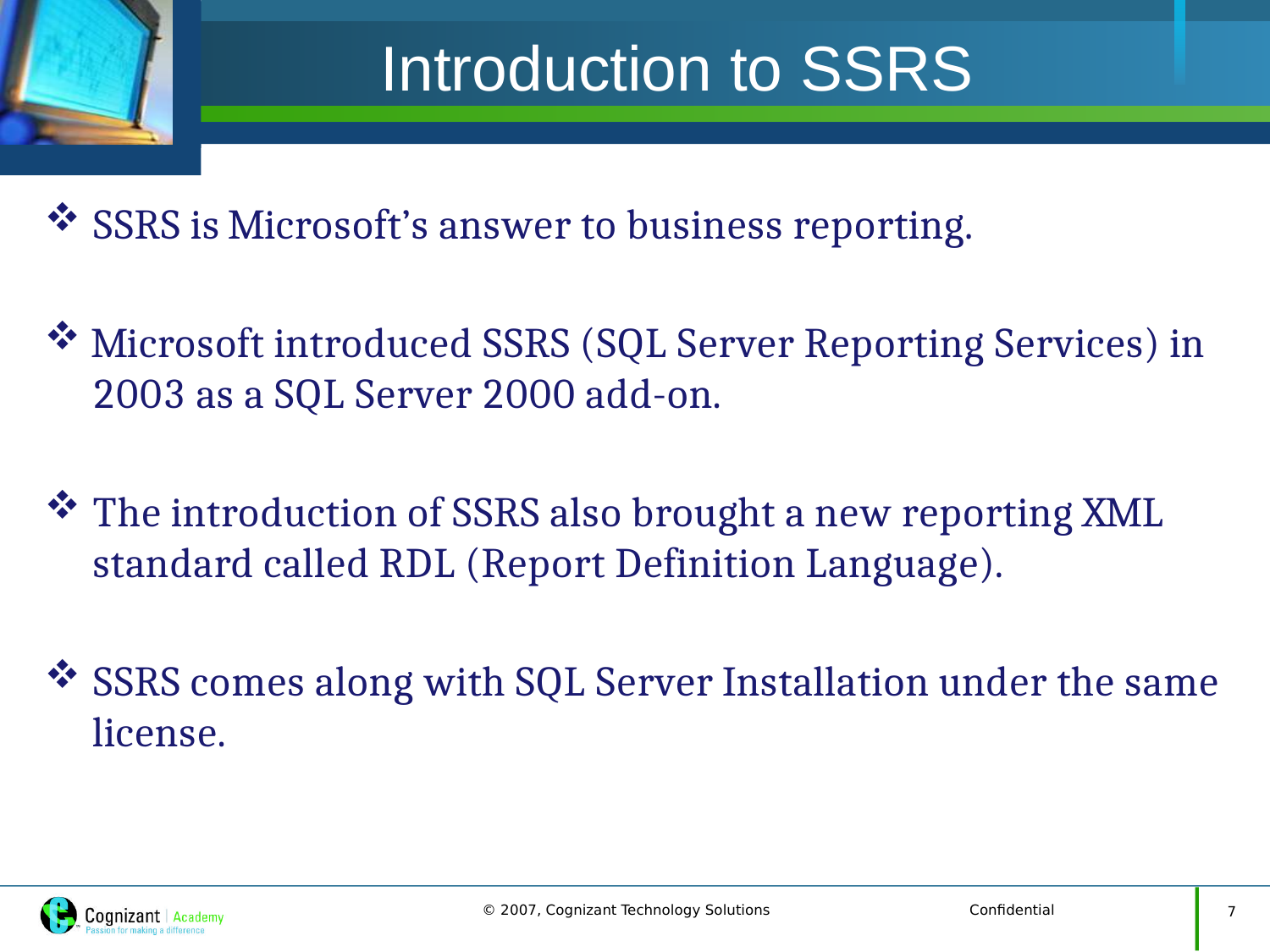

# Introduction to SSRS
SSRS is Microsoft’s answer to business reporting.

Microsoft introduced SSRS (SQL Server Reporting Services) in 2003 as a SQL Server 2000 add-on.

The introduction of SSRS also brought a new reporting XML standard called RDL (Report Definition Language).

SSRS comes along with SQL Server Installation under the same license.

7